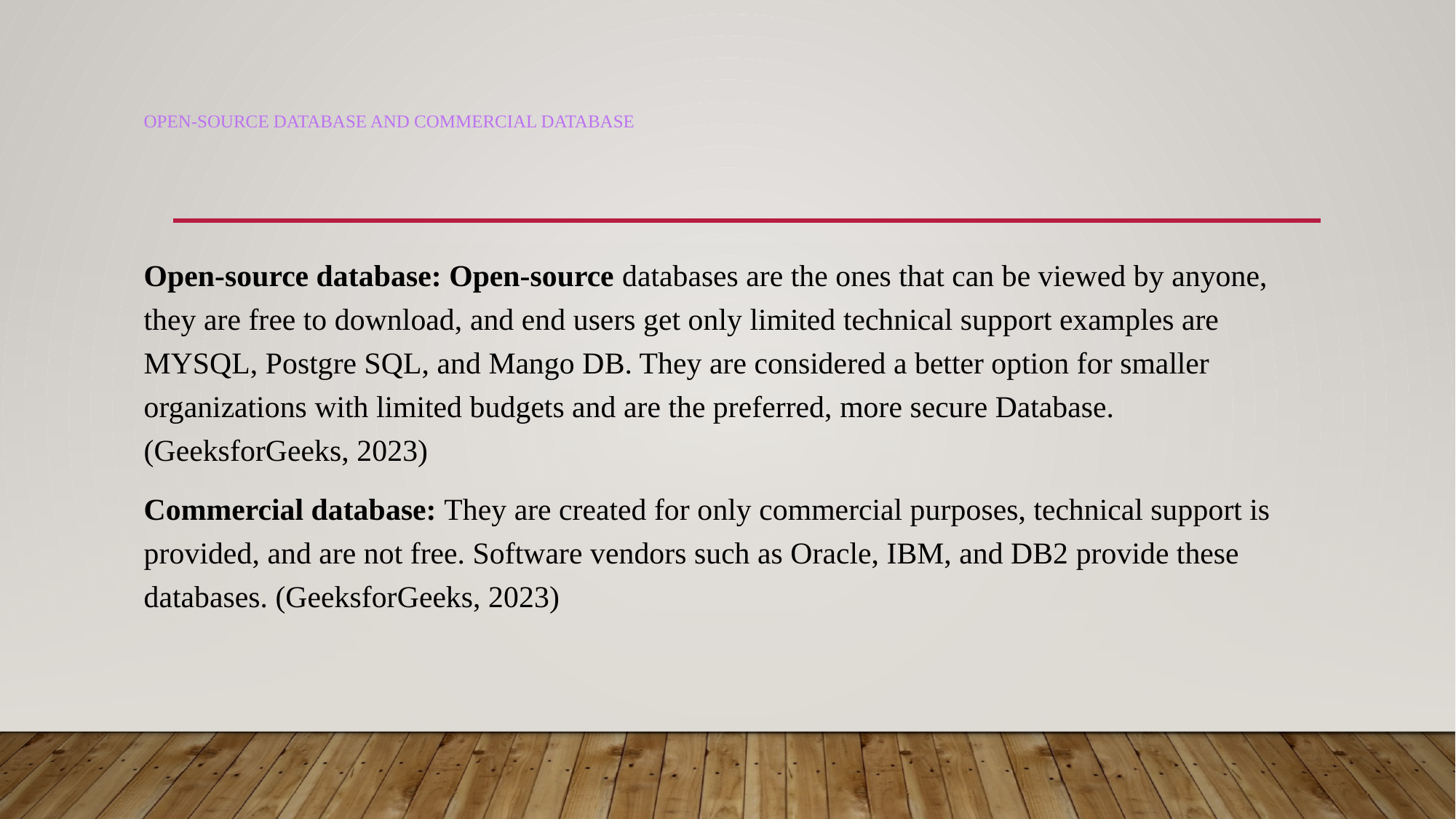

# Open-source database and commercial database
Open-source database: Open-source databases are the ones that can be viewed by anyone, they are free to download, and end users get only limited technical support examples are MYSQL, Postgre SQL, and Mango DB. They are considered a better option for smaller organizations with limited budgets and are the preferred, more secure Database. (GeeksforGeeks, 2023)
Commercial database: They are created for only commercial purposes, technical support is provided, and are not free. Software vendors such as Oracle, IBM, and DB2 provide these databases. (GeeksforGeeks, 2023)